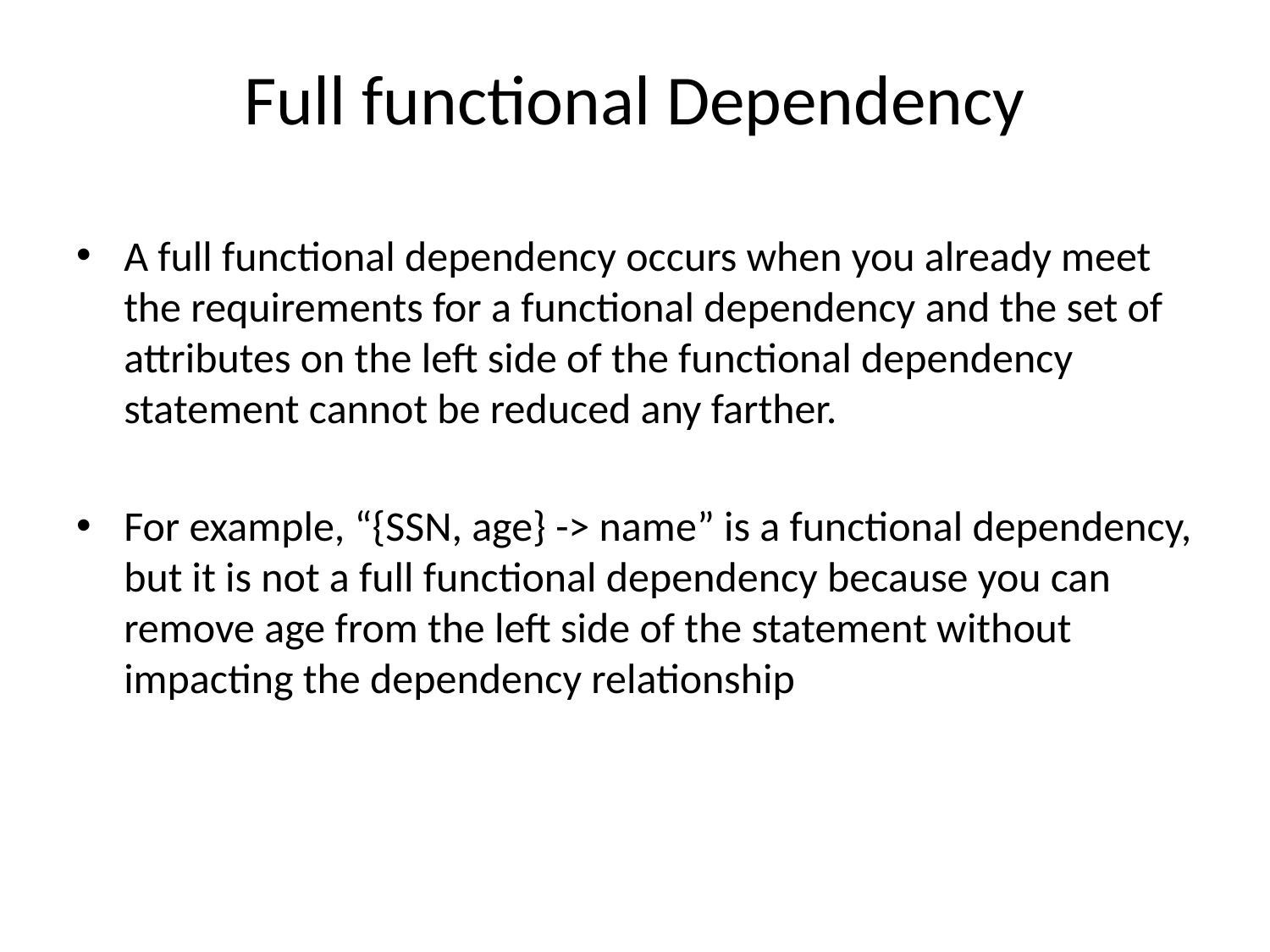

# Full functional Dependency
A full functional dependency occurs when you already meet the requirements for a functional dependency and the set of attributes on the left side of the functional dependency statement cannot be reduced any farther.

For example, “{SSN, age} -> name” is a functional dependency, but it is not a full functional dependency because you can remove age from the left side of the statement without impacting the dependency relationship